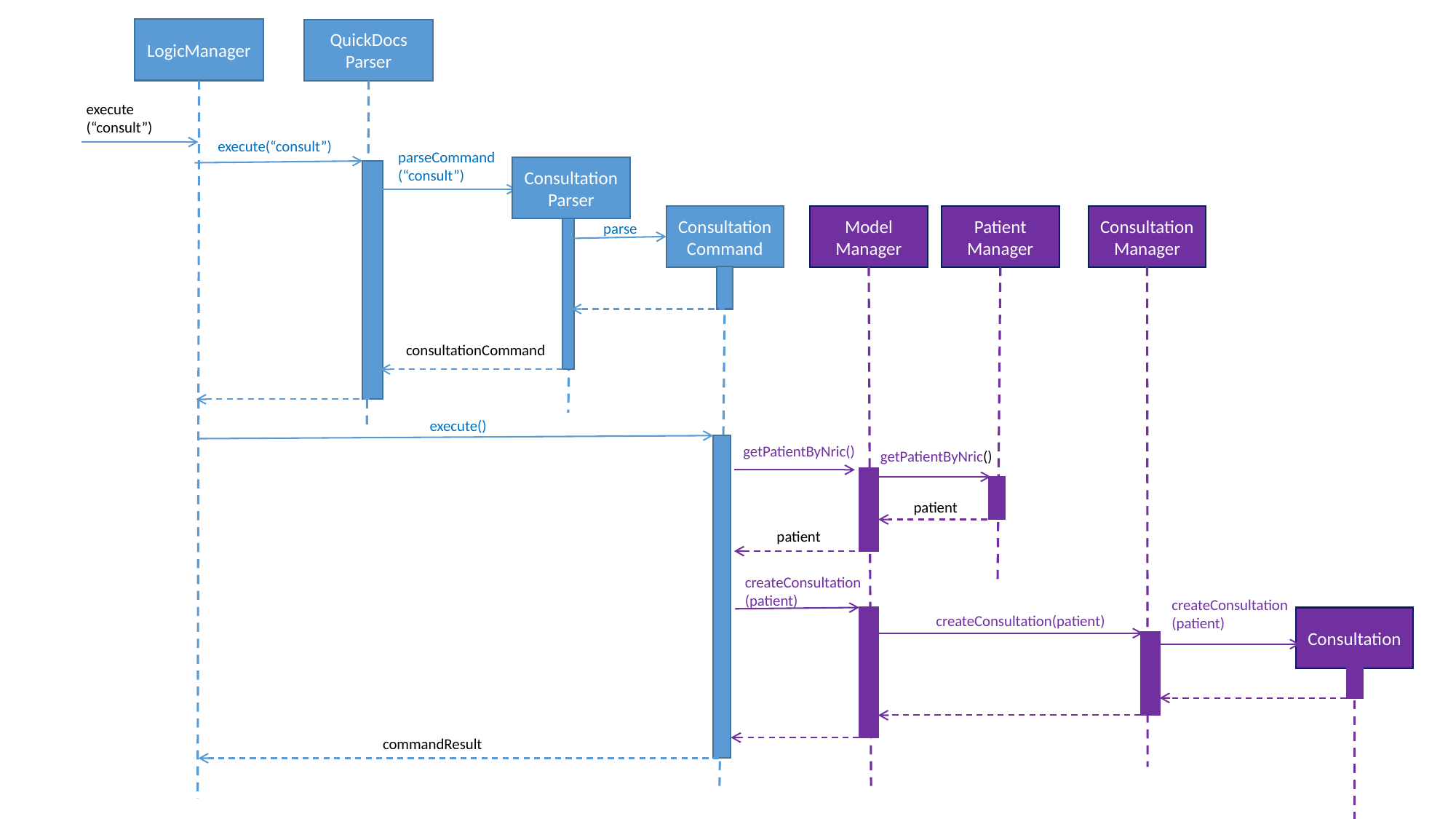

LogicManager
QuickDocs
Parser
execute
(“consult”)
execute(“consult”)
parseCommand
(“consult”)
Consultation
Parser

ConsultationCommand
Model
Manager
Patient
Manager
Consultation
Manager
parse

consultationCommand
execute()

getPatientByNric()
getPatientByNric()

patient
patient
createConsultation
(patient)
createConsultation
(patient)
createConsultation(patient)
Consultation

commandResult